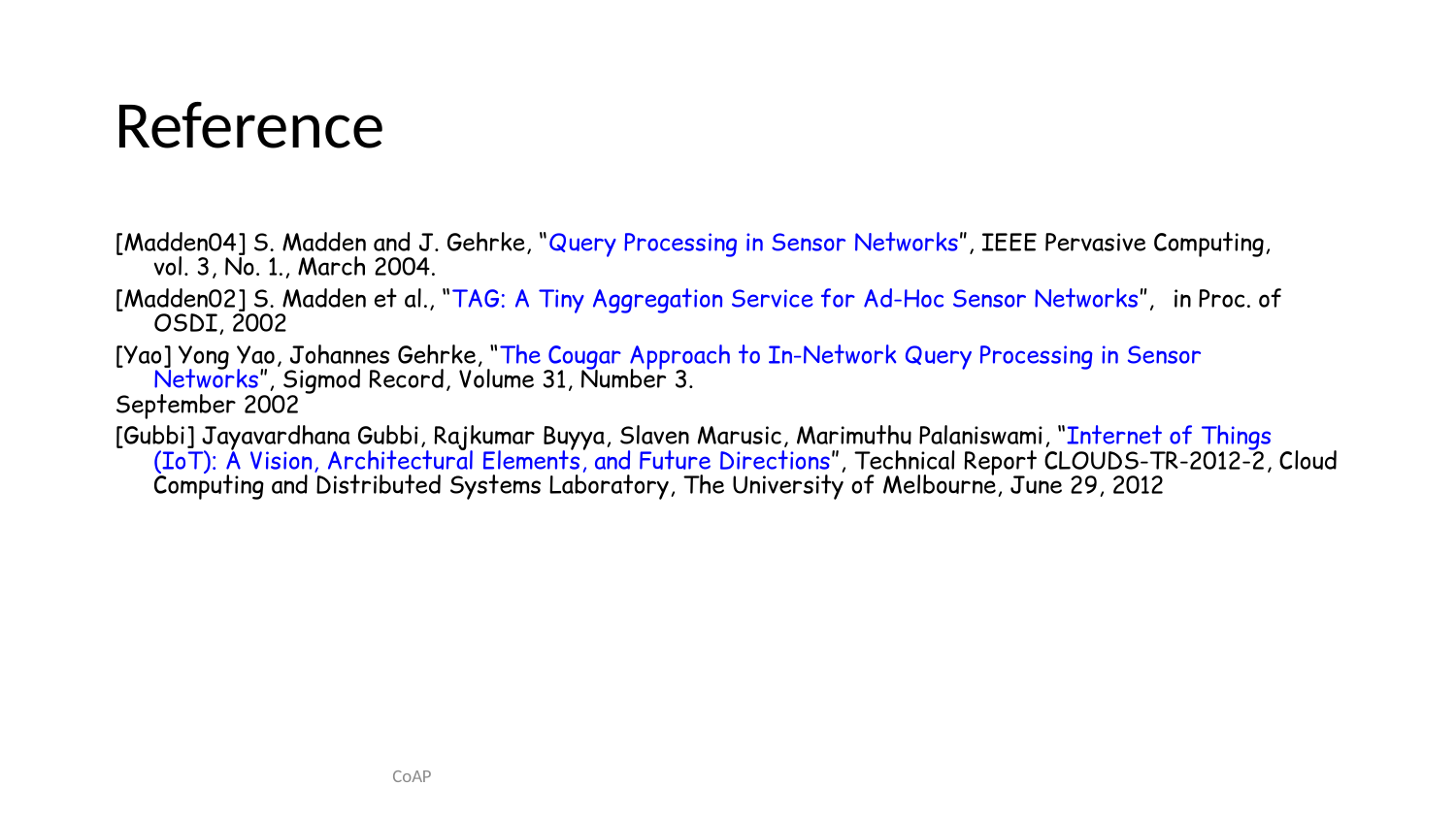

# Reference
[Madden04] S. Madden and J. Gehrke, “Query Processing in Sensor Networks”, IEEE Pervasive Computing, vol. 3, No. 1., March 2004.
[Madden02] S. Madden et al., “TAG: A Tiny Aggregation Service for Ad-Hoc Sensor Networks”,	in Proc. of OSDI, 2002
[Yao] Yong Yao, Johannes Gehrke, “The Cougar Approach to In-Network Query Processing in Sensor Networks”, Sigmod Record, Volume 31, Number 3.
September 2002
[Gubbi] Jayavardhana Gubbi, Rajkumar Buyya, Slaven Marusic, Marimuthu Palaniswami, “Internet of Things (IoT): A Vision, Architectural Elements, and Future Directions”, Technical Report CLOUDS-TR-2012-2, Cloud Computing and Distributed Systems Laboratory, The University of Melbourne, June 29, 2012
CoAP